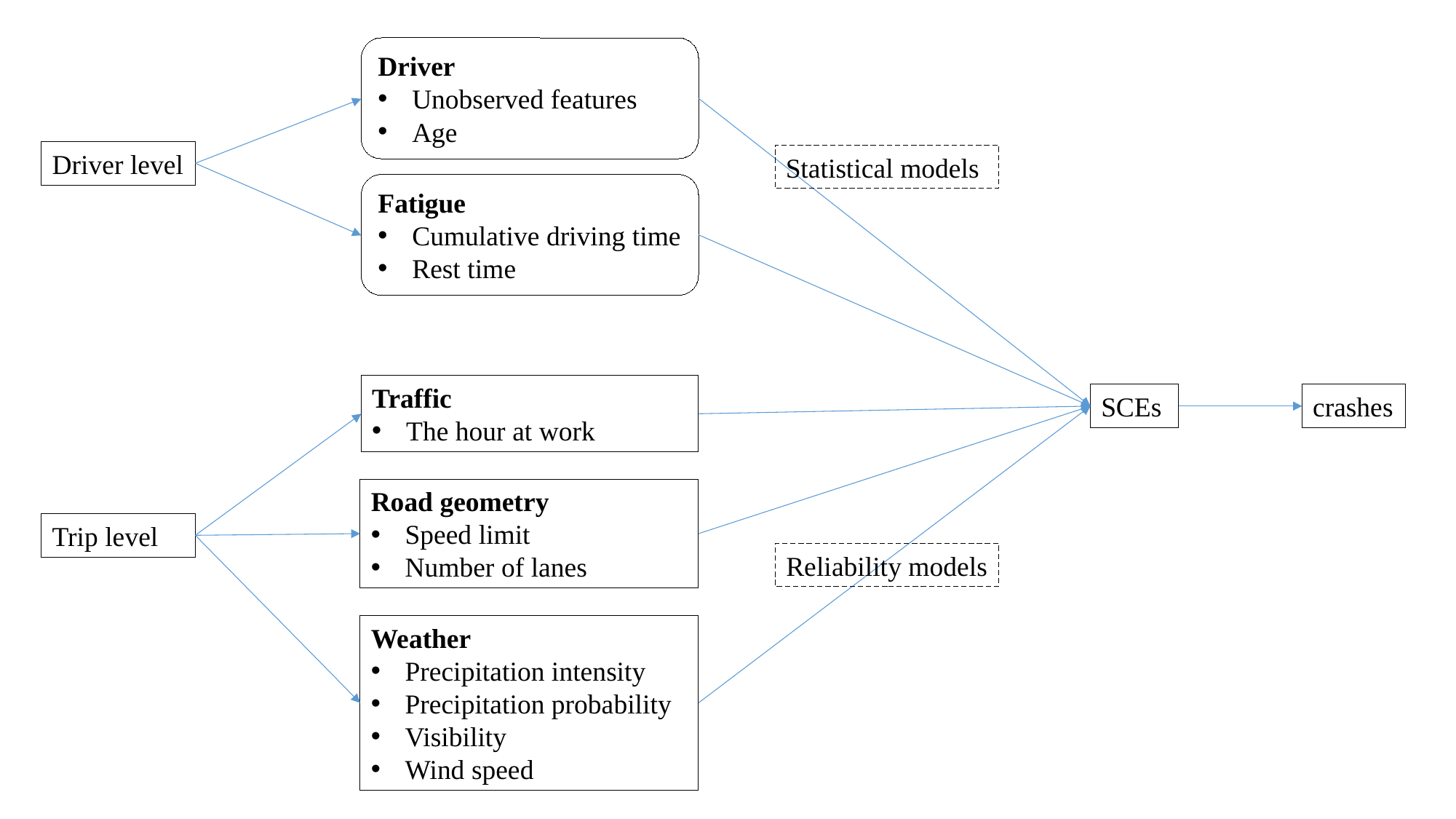

Driver
Unobserved features
Age
Driver level
Statistical models
Fatigue
Cumulative driving time
Rest time
Traffic
The hour at work
SCEs
crashes
Road geometry
Speed limit
Number of lanes
Trip level
Reliability models
Weather
Precipitation intensity
Precipitation probability
Visibility
Wind speed